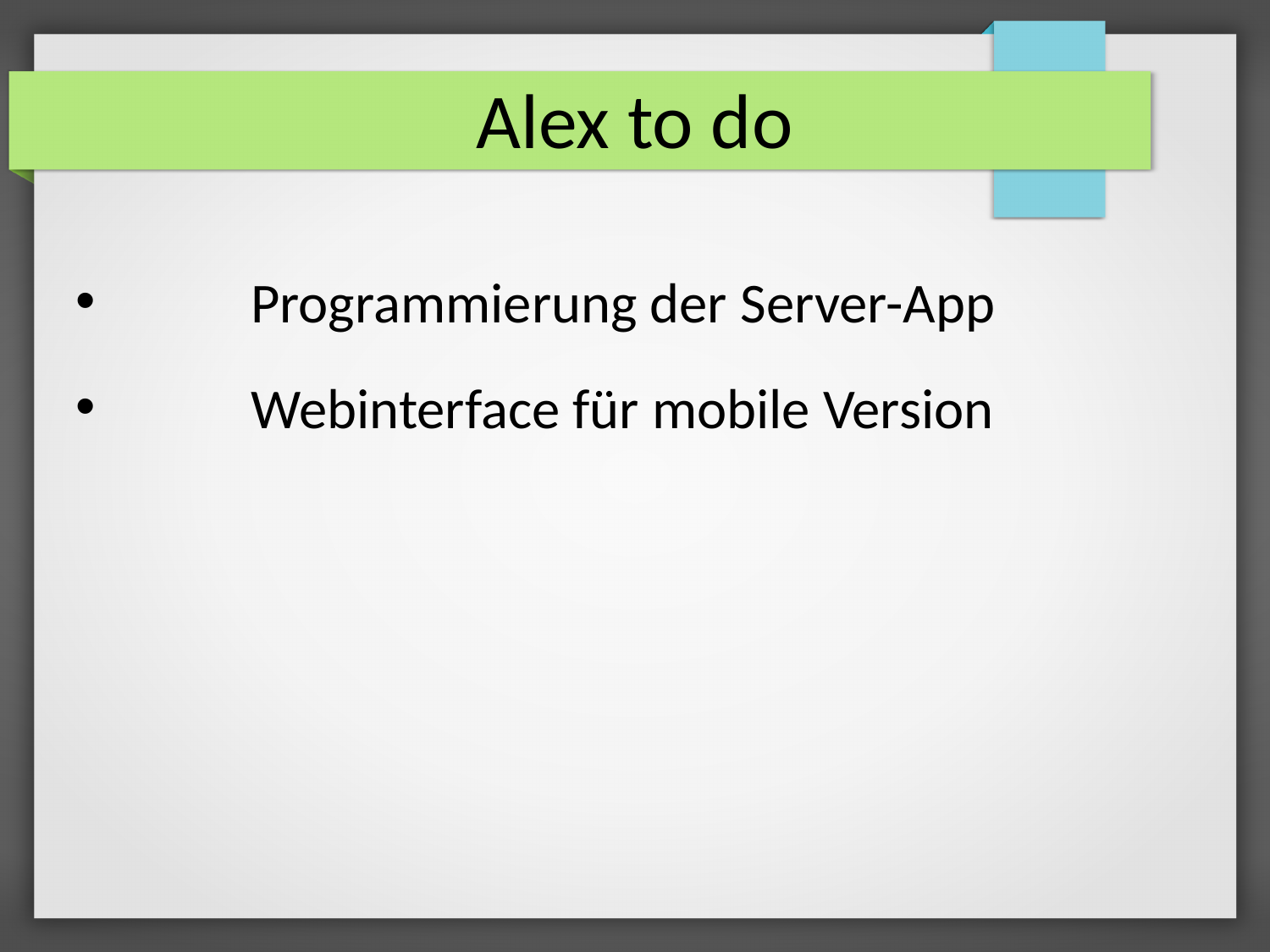

Alex to do

	Programmierung der Server-App

	Webinterface für mobile Version